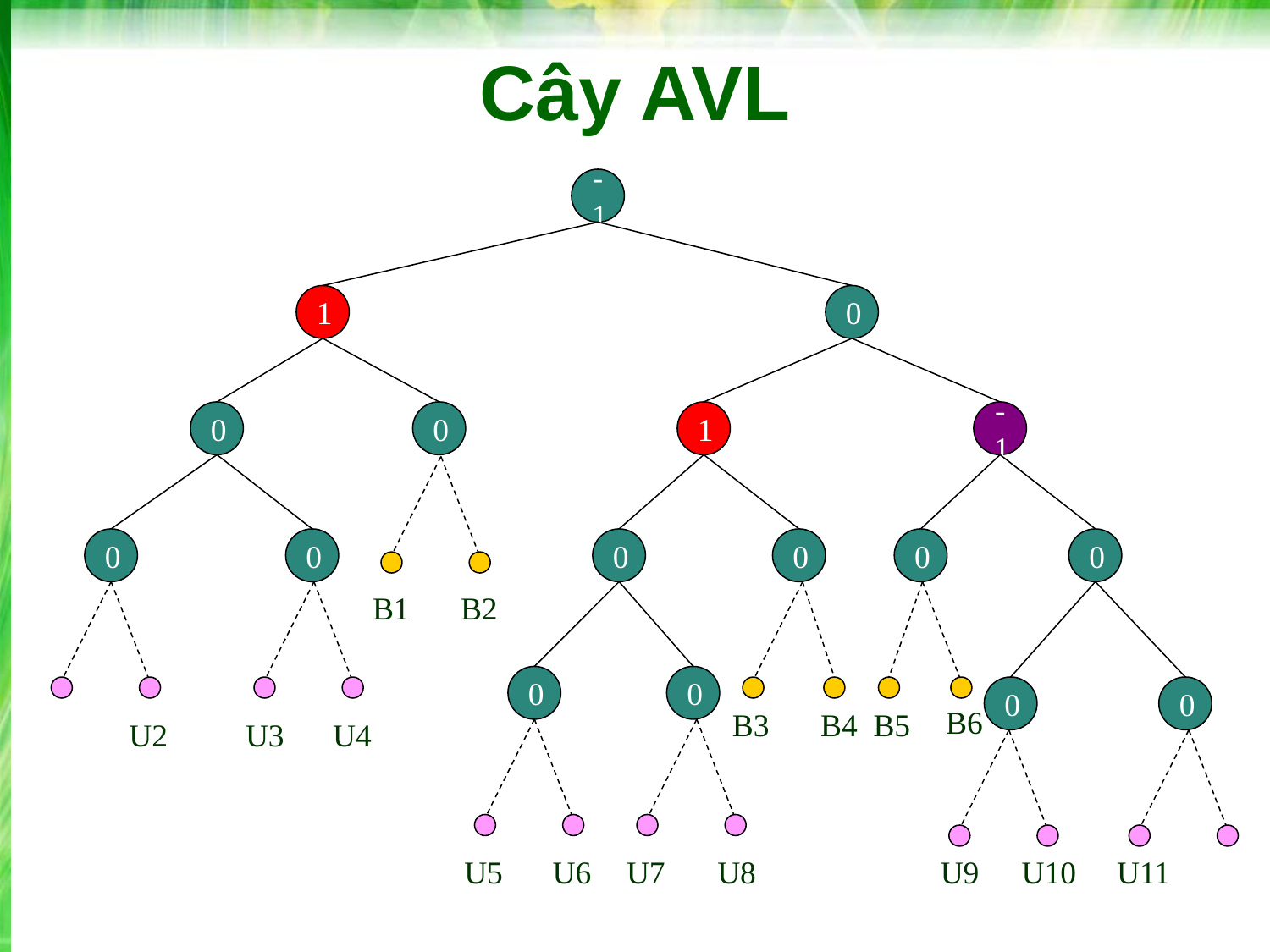

# Cây AVL
-1
1
0
0
0
1
-1
0
0
0
0
0
0

B1
B2
0
0

0
0
B6
B3
B4
B5
U1
U2
U3
U4

U5
U6
U7
U8
U9
U10
U11
U12
102